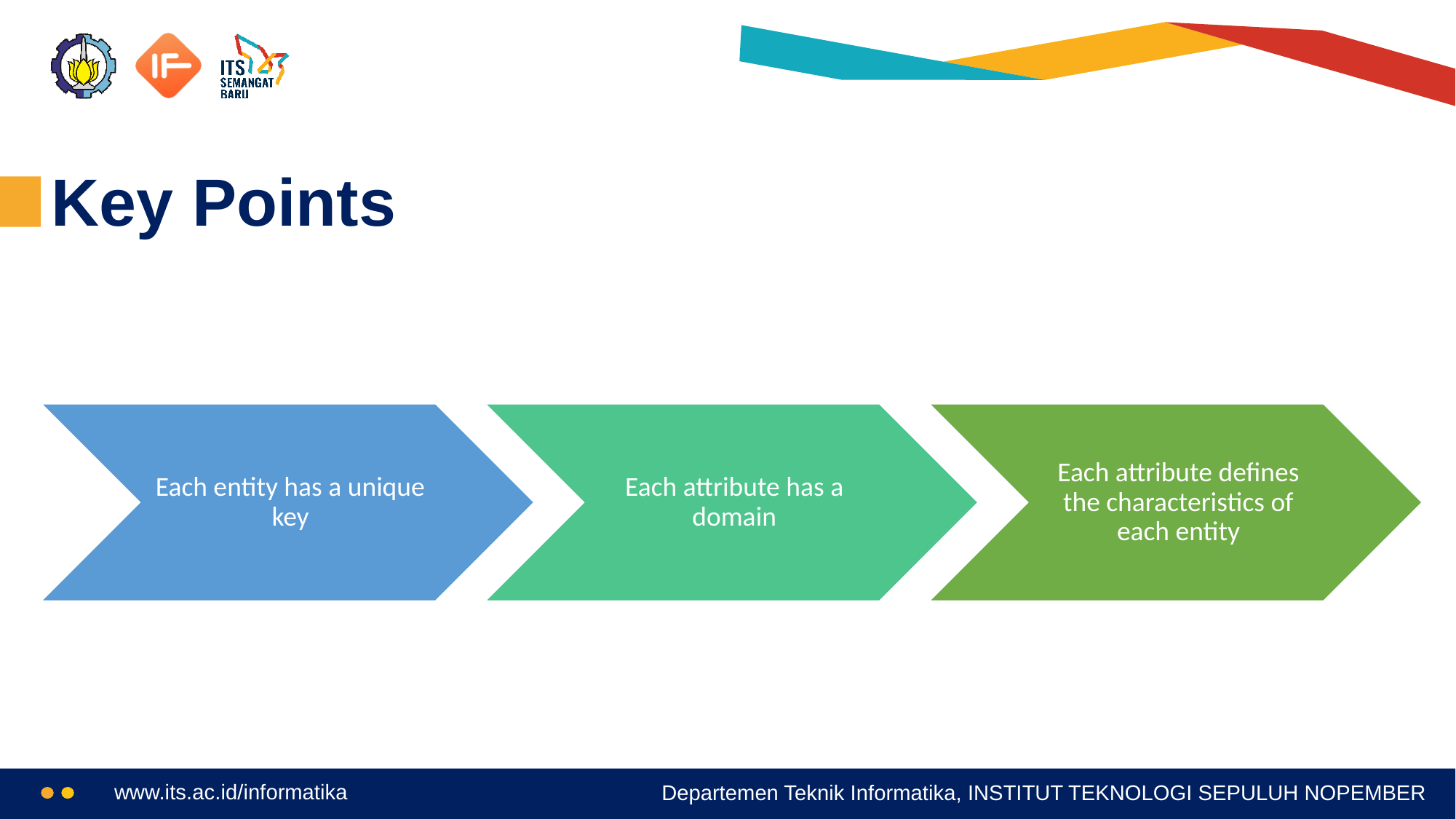

# Key Points
Each entity has a unique key
Each attribute has a domain
Each attribute defines the characteristics of each entity